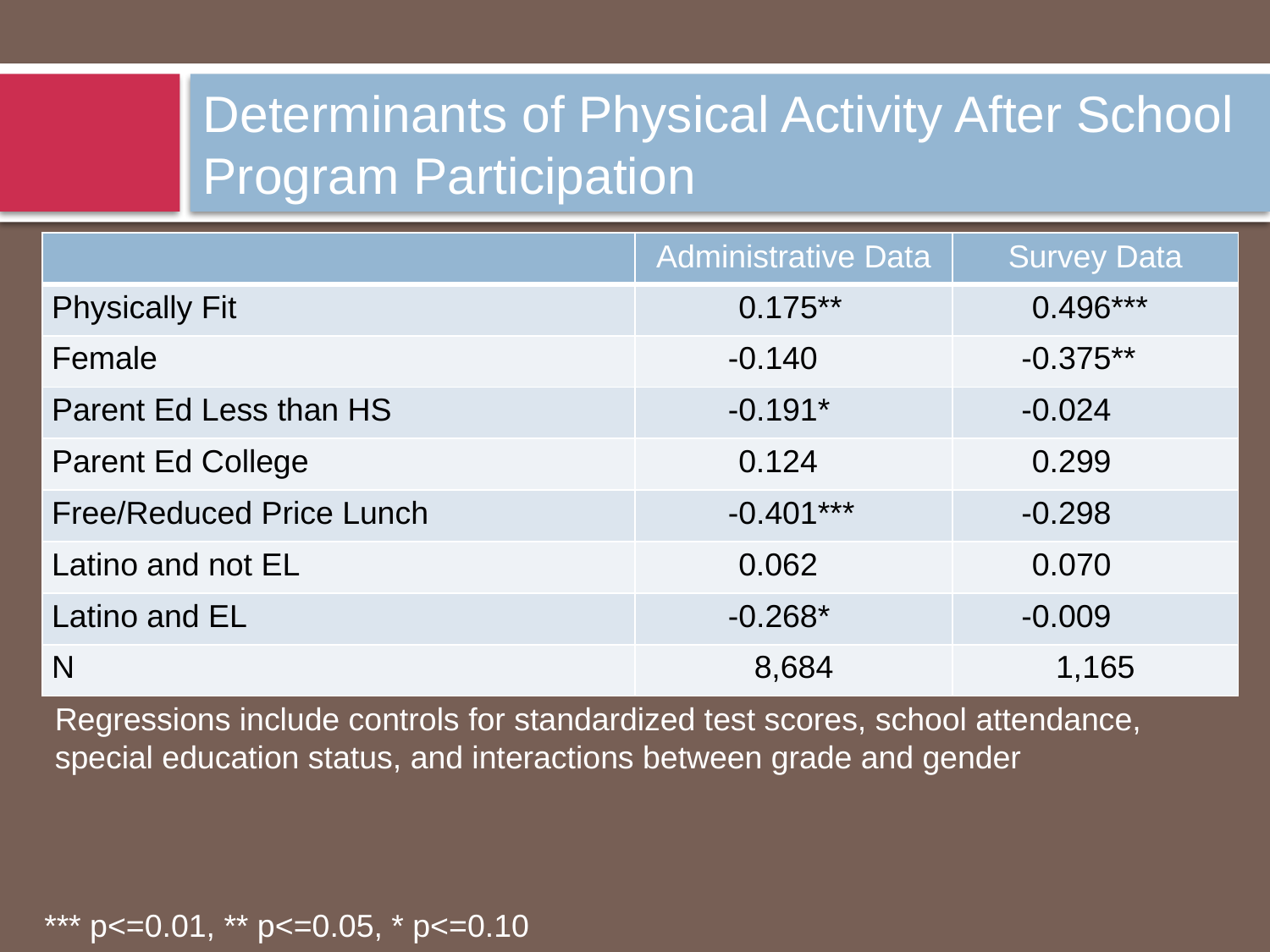

# Determinants of Physical Activity After School Program Participation
|  | Administrative Data | Survey Data |
| --- | --- | --- |
| Physically Fit | 0.175\*\* | 0.496\*\*\* |
| Female | -0.140 | -0.375\*\* |
| Parent Ed Less than HS | -0.191\* | -0.024 |
| Parent Ed College | 0.124 | 0.299 |
| Free/Reduced Price Lunch | -0.401\*\*\* | -0.298 |
| Latino and not EL | 0.062 | 0.070 |
| Latino and EL | -0.268\* | -0.009 |
| N | 8,684 | 1,165 |
Regressions include controls for standardized test scores, school attendance, special education status, and interactions between grade and gender
*** p<=0.01, ** p<=0.05, * p<=0.10